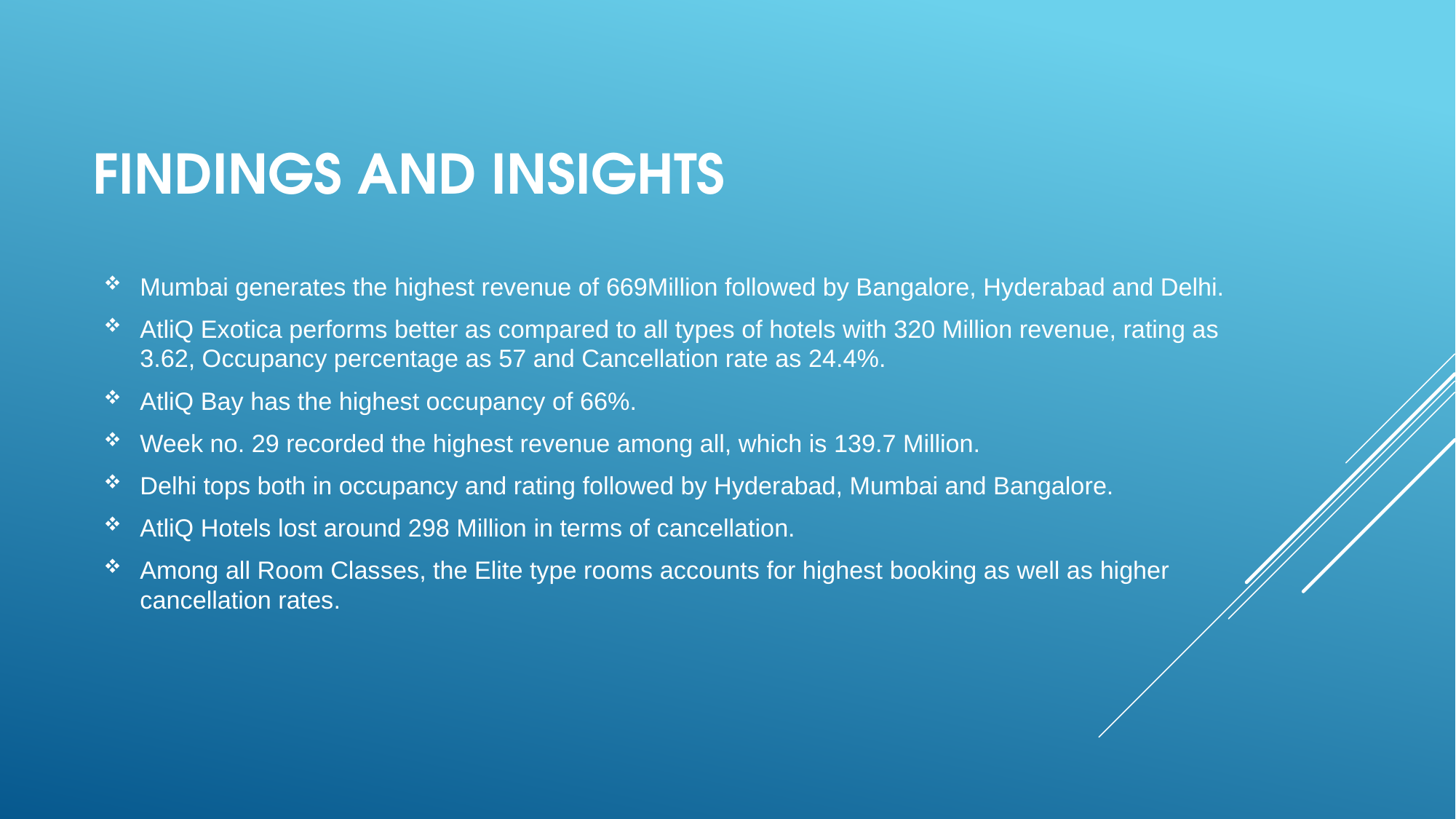

# FINDINGS AND INSIGHTS
Mumbai generates the highest revenue of 669Million followed by Bangalore, Hyderabad and Delhi.
AtliQ Exotica performs better as compared to all types of hotels with 320 Million revenue, rating as 3.62, Occupancy percentage as 57 and Cancellation rate as 24.4%.
AtliQ Bay has the highest occupancy of 66%.
Week no. 29 recorded the highest revenue among all, which is 139.7 Million.
Delhi tops both in occupancy and rating followed by Hyderabad, Mumbai and Bangalore.
AtliQ Hotels lost around 298 Million in terms of cancellation.
Among all Room Classes, the Elite type rooms accounts for highest booking as well as higher cancellation rates.